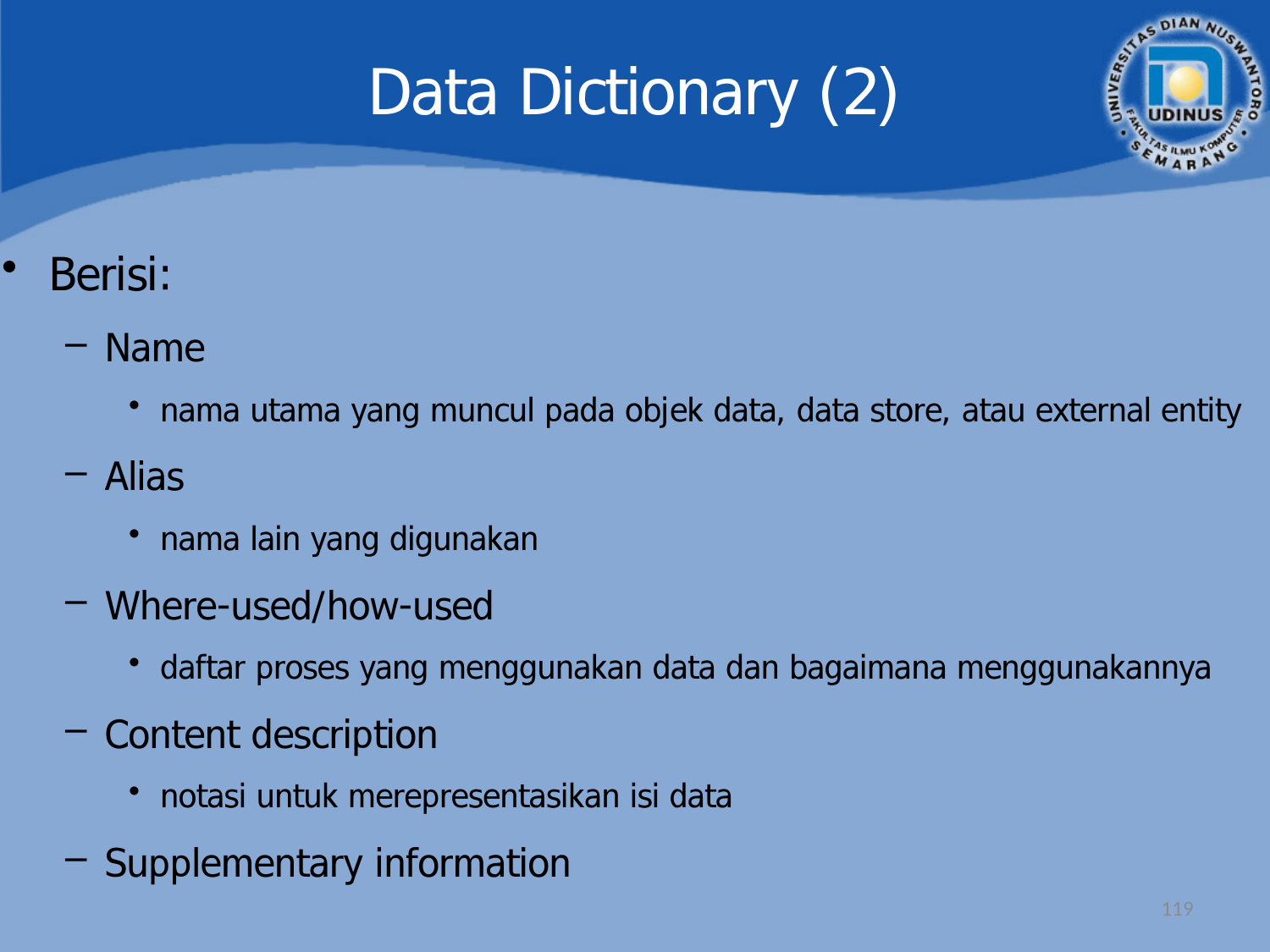

Data Dictionary (2)
Berisi:
Name
nama utama yang muncul pada objek data, data store, atau external entity
Alias
nama lain yang digunakan
Where-used/how-used
daftar proses yang menggunakan data dan bagaimana menggunakannya
Content description
notasi untuk merepresentasikan isi data
Supplementary information

119